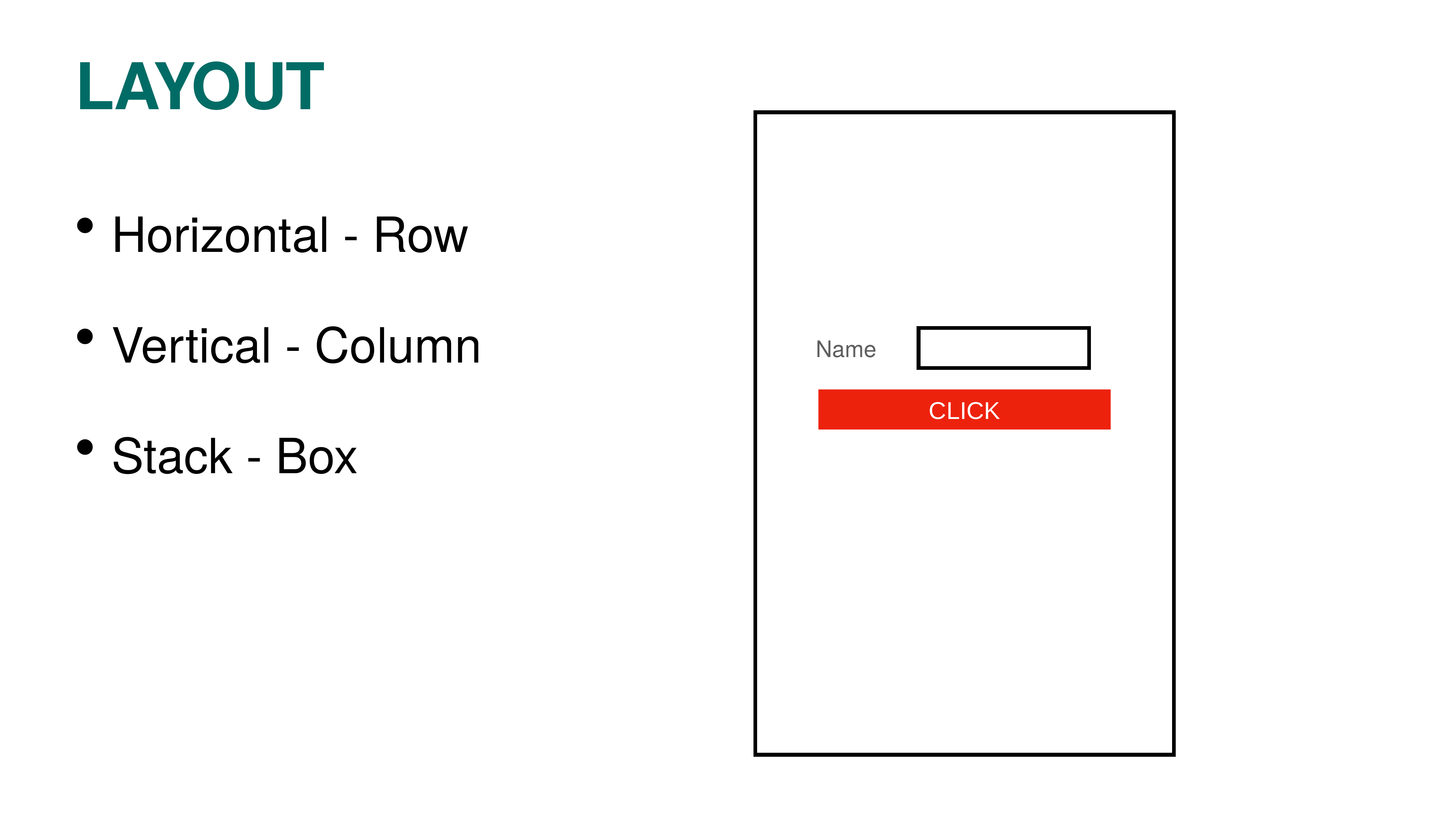

# LAYOUT

Horizontal - Row
Vertical - Column
Stack - Box

Name
CLICK